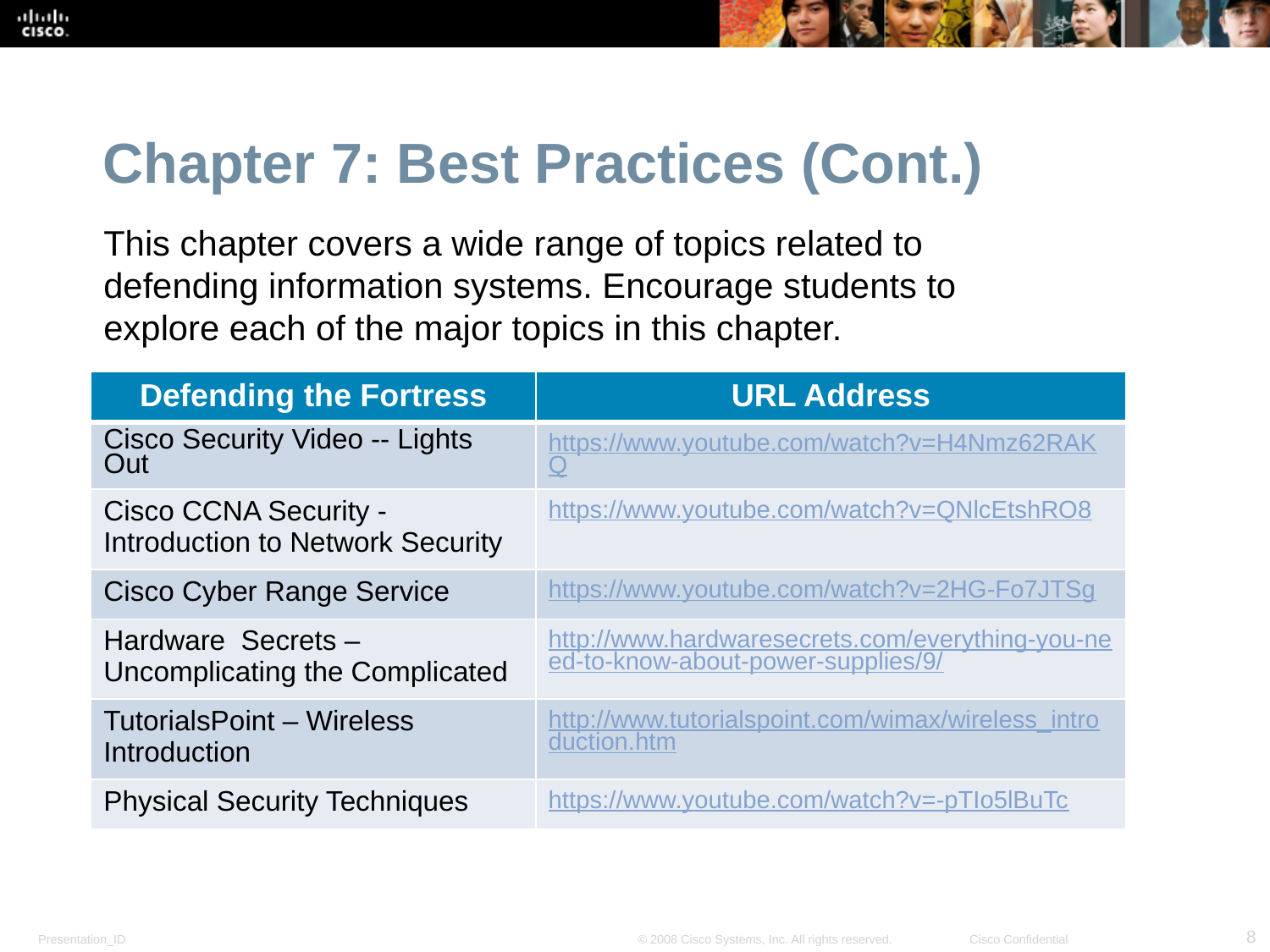

Chapter 7: Best Practices (Cont.)
This chapter covers a wide range of topics related to defending information systems. Encourage students to explore each of the major topics in this chapter.

| Defending the Fortress | URL Address |
| --- | --- |
| Cisco Security Video -- Lights Out | https://www.youtube.com/watch?v=H4Nmz62RAKQ |
| Cisco CCNA Security - Introduction to Network Security | https://www.youtube.com/watch?v=QNlcEtshRO8 |
| Cisco Cyber Range Service | https://www.youtube.com/watch?v=2HG-Fo7JTSg |
| Hardware Secrets – Uncomplicating the Complicated | http://www.hardwaresecrets.com/everything-you-need-to-know-about-power-supplies/9/ |
| TutorialsPoint – Wireless Introduction | http://www.tutorialspoint.com/wimax/wireless\_introduction.htm |
| Physical Security Techniques | https://www.youtube.com/watch?v=-pTIo5lBuTc |